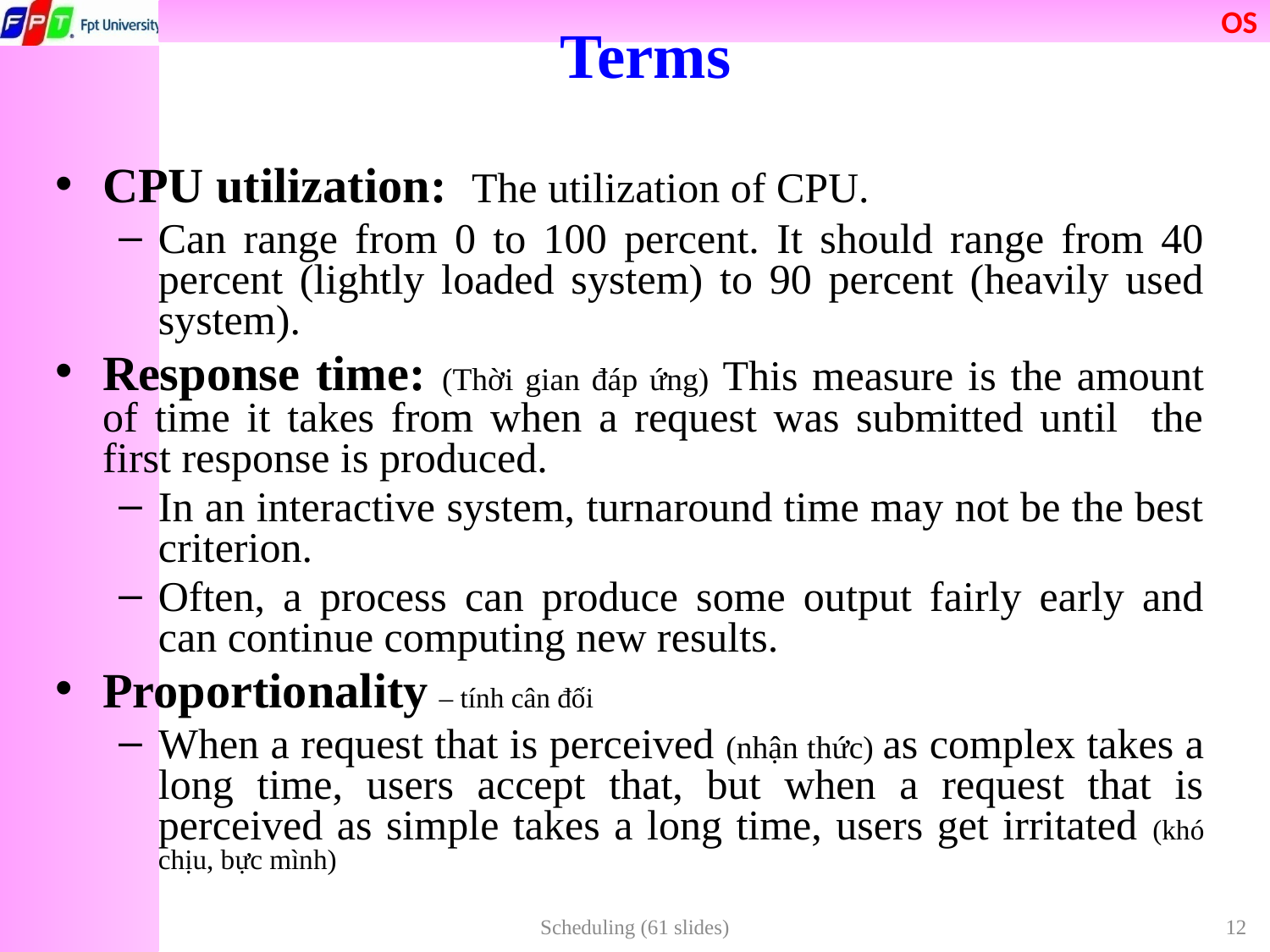

# Terms
CPU utilization:  The utilization of CPU.
Can range from 0 to 100 percent. It should range from 40 percent (lightly loaded system) to 90 percent (heavily used system).
Response time: (Thời gian đáp ứng) This measure is the amount of time it takes from when a request was submitted until  the first response is produced.
In an interactive system, turnaround time may not be the best criterion.
Often, a process can produce some output fairly early and can continue computing new results.
Proportionality – tính cân đối
When a request that is perceived (nhận thức) as complex takes a long time, users accept that, but when a request that is perceived as simple takes a long time, users get irritated (khó chịu, bực mình)
Scheduling (61 slides)
12